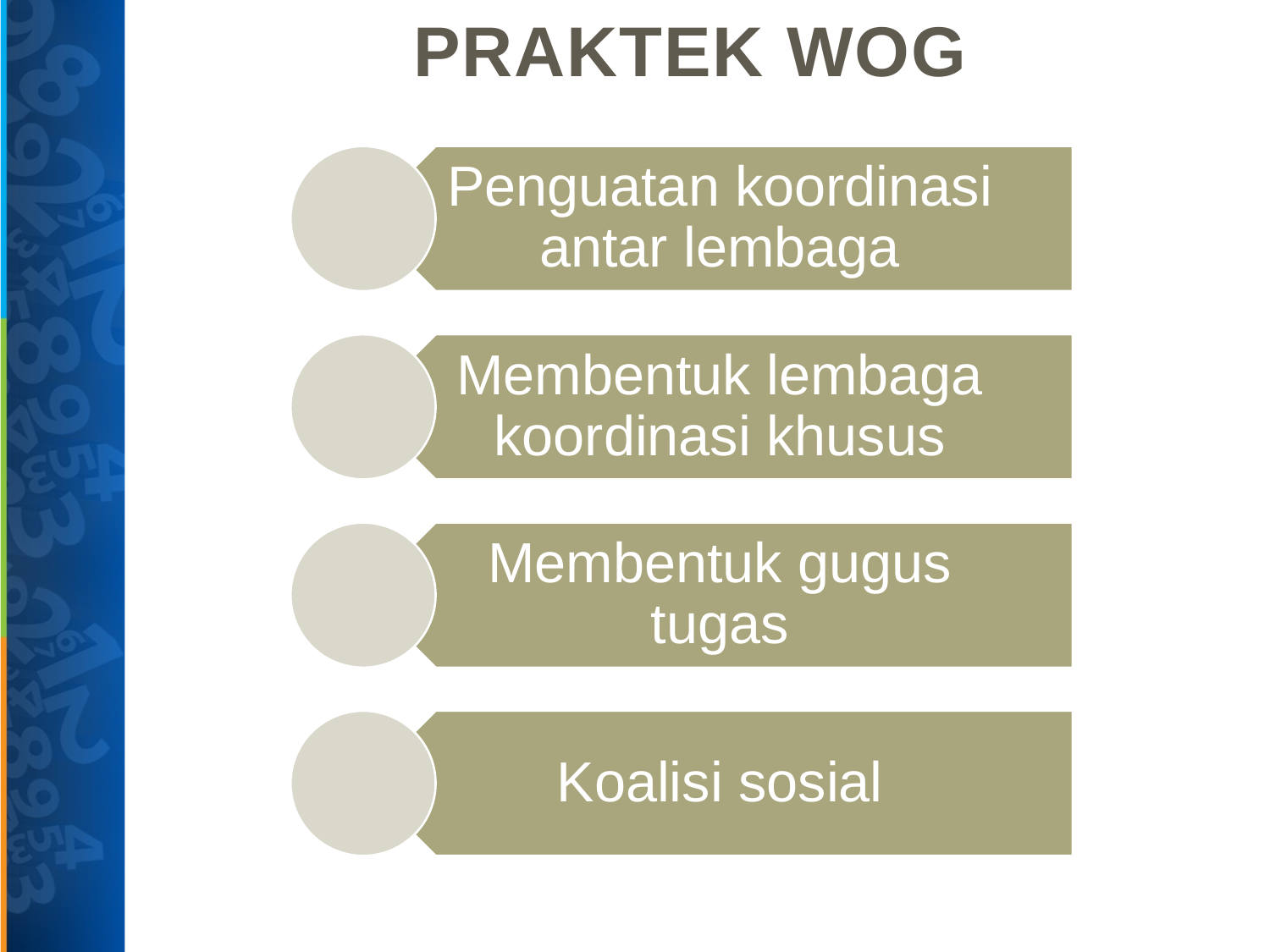

# Praktek WoG
Penguatan koordinasi antar lembaga
Membentuk lembaga koordinasi khusus
Membentuk gugus tugas
Koalisi sosial